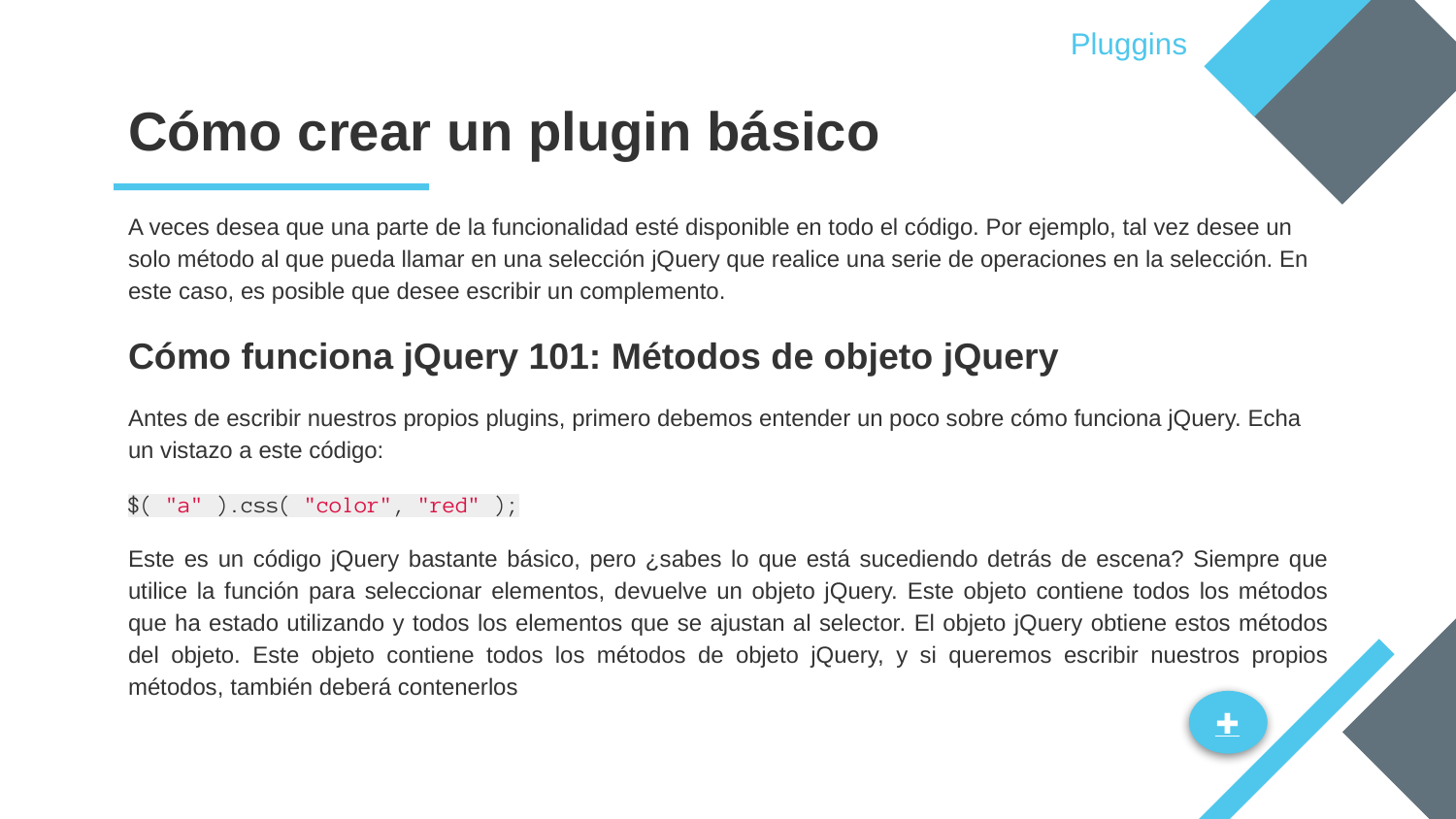

Pluggins
# Cómo crear un plugin básico
A veces desea que una parte de la funcionalidad esté disponible en todo el código. Por ejemplo, tal vez desee un solo método al que pueda llamar en una selección jQuery que realice una serie de operaciones en la selección. En este caso, es posible que desee escribir un complemento.
Cómo funciona jQuery 101: Métodos de objeto jQuery
Antes de escribir nuestros propios plugins, primero debemos entender un poco sobre cómo funciona jQuery. Echa un vistazo a este código:
$( "a" ).css( "color", "red" );
Este es un código jQuery bastante básico, pero ¿sabes lo que está sucediendo detrás de escena? Siempre que utilice la función para seleccionar elementos, devuelve un objeto jQuery. Este objeto contiene todos los métodos que ha estado utilizando y todos los elementos que se ajustan al selector. El objeto jQuery obtiene estos métodos del objeto. Este objeto contiene todos los métodos de objeto jQuery, y si queremos escribir nuestros propios métodos, también deberá contenerlos

✚